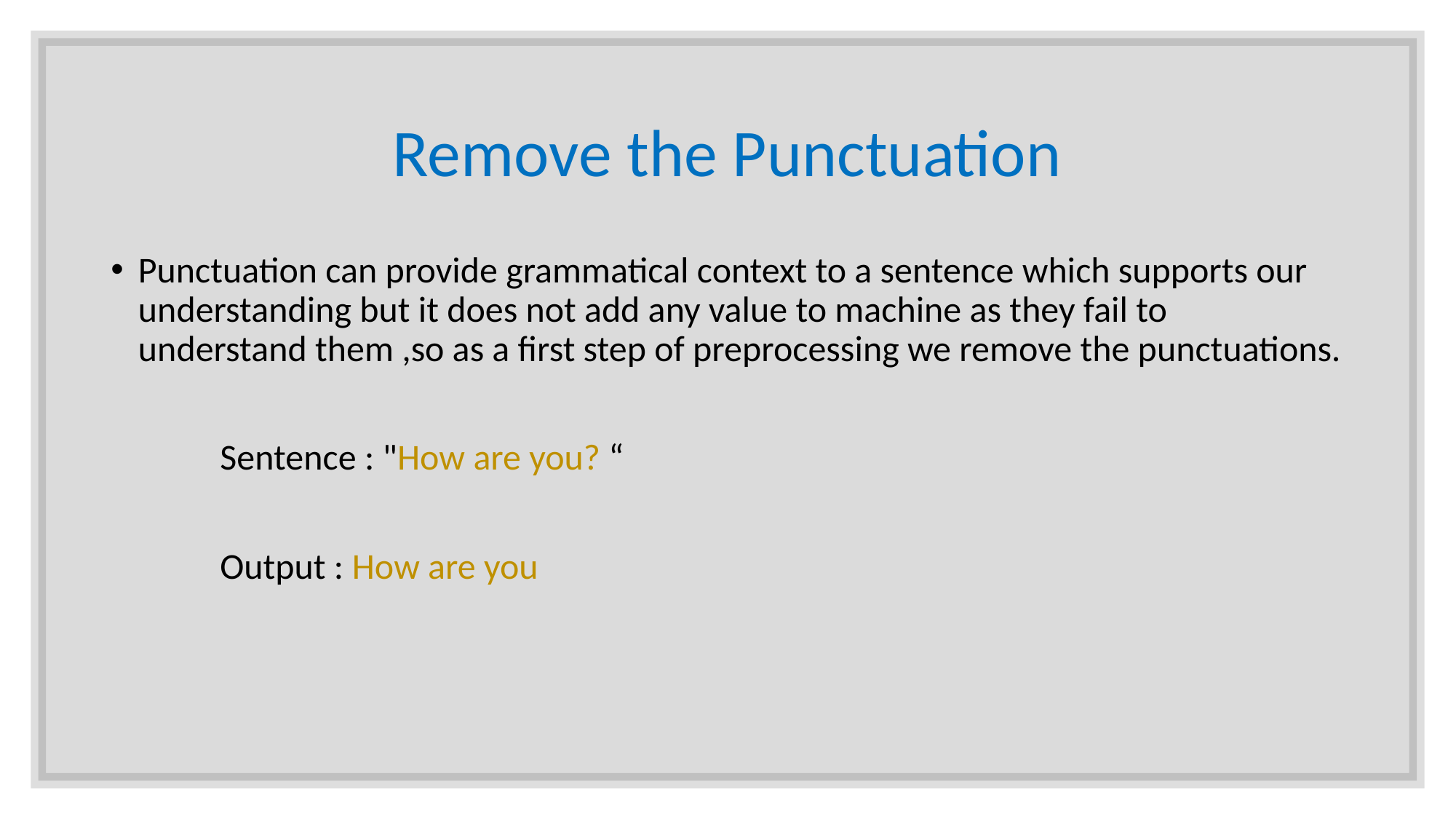

# Remove the Punctuation
Punctuation can provide grammatical context to a sentence which supports our understanding but it does not add any value to machine as they fail to understand them ,so as a first step of preprocessing we remove the punctuations.

	Sentence : "How are you? “

	Output : How are you